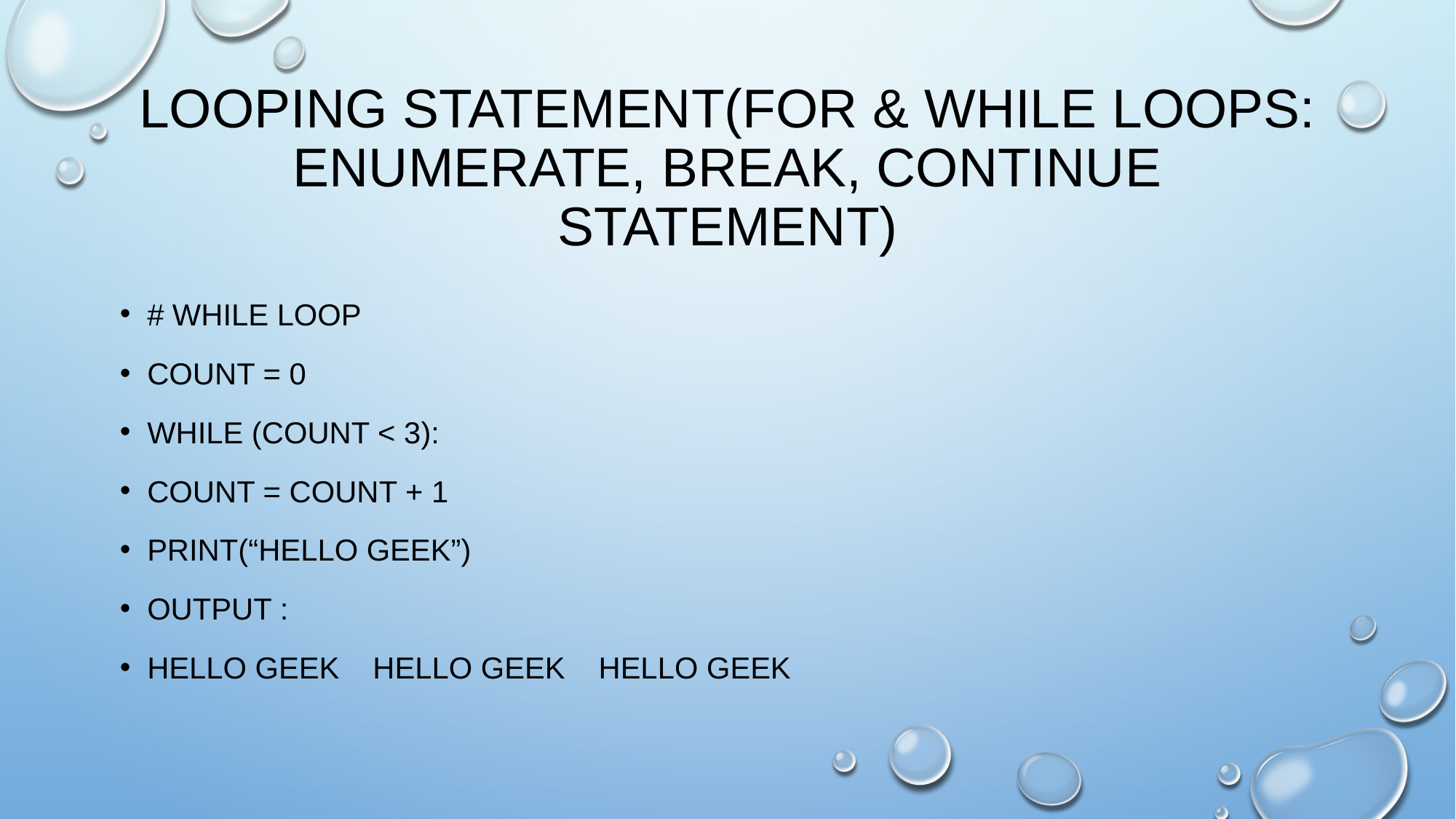

# Looping statement(for & while loops: enumerate, break, continue statement)
# while loop
Count = 0
While (count < 3):
Count = count + 1
Print(“hello geek”)
Output :
Hello geek    hello geek    hello geek